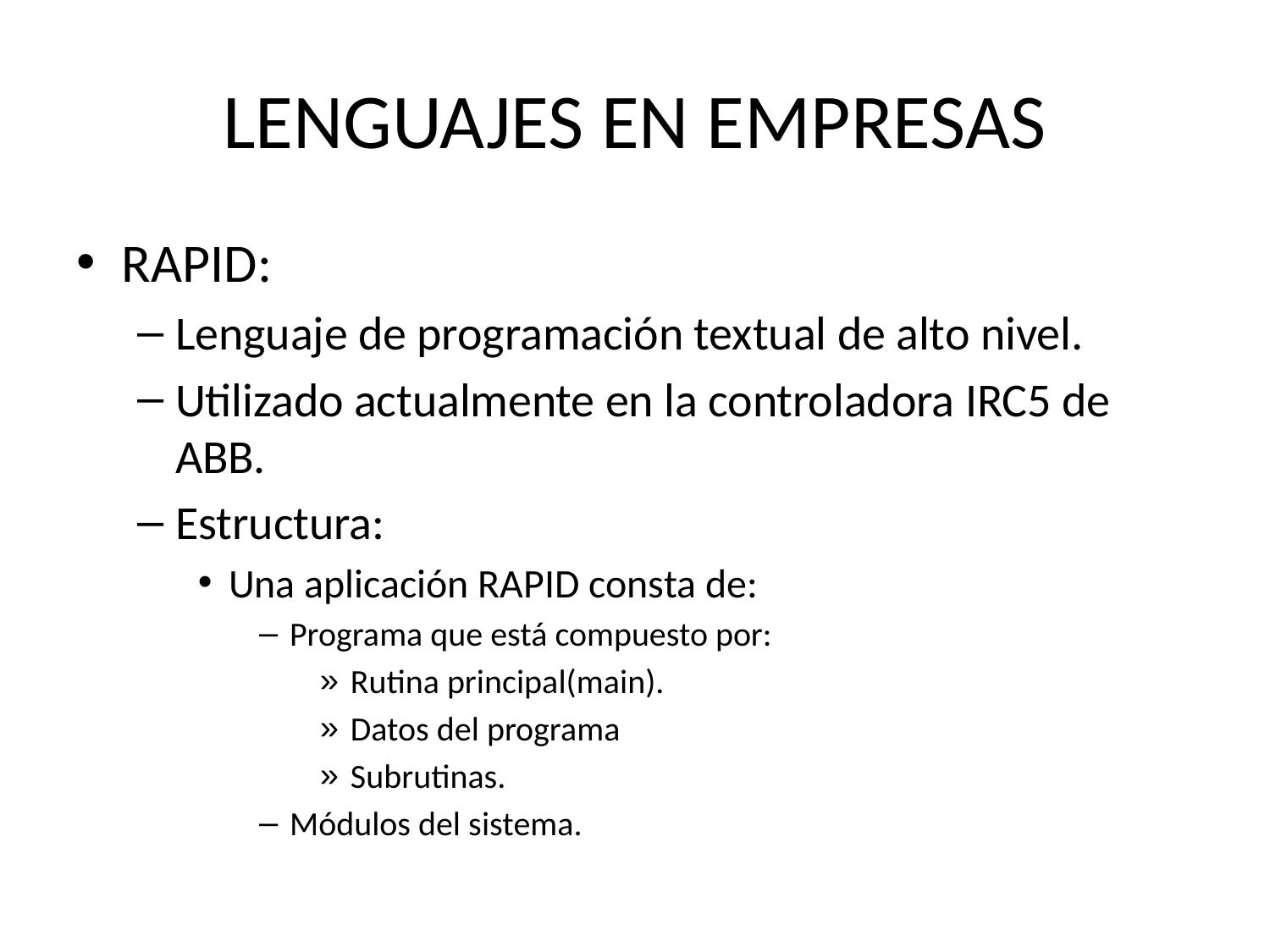

# LENGUAJES EN EMPRESAS
RAPID:
Lenguaje de programación textual de alto nivel.
Utilizado actualmente en la controladora IRC5 de ABB.
Estructura:
Una aplicación RAPID consta de:
Programa que está compuesto por:
Rutina principal(main).
Datos del programa
Subrutinas.
Módulos del sistema.